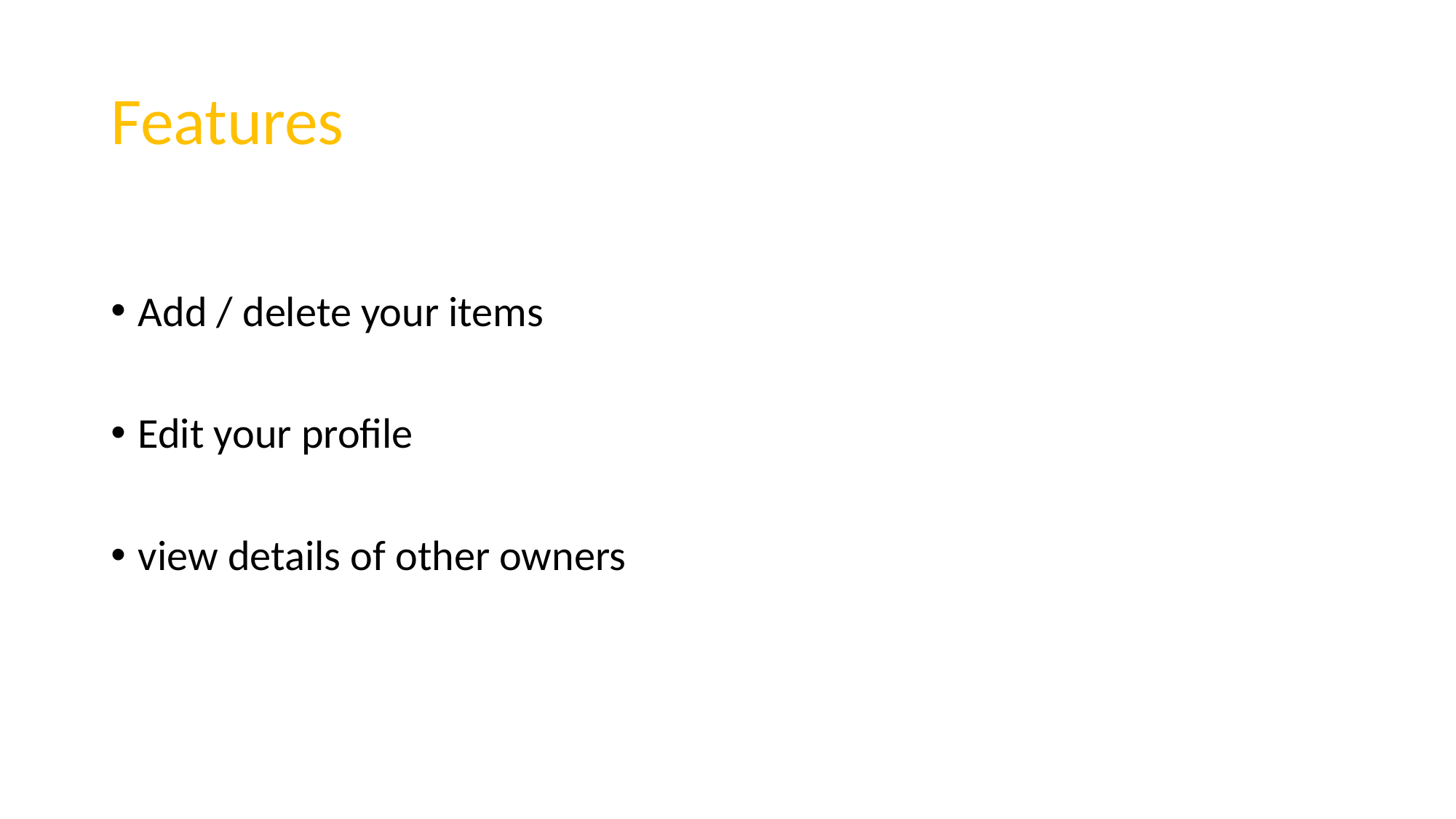

# Features

Add / delete your items

Edit your profile

view details of other owners